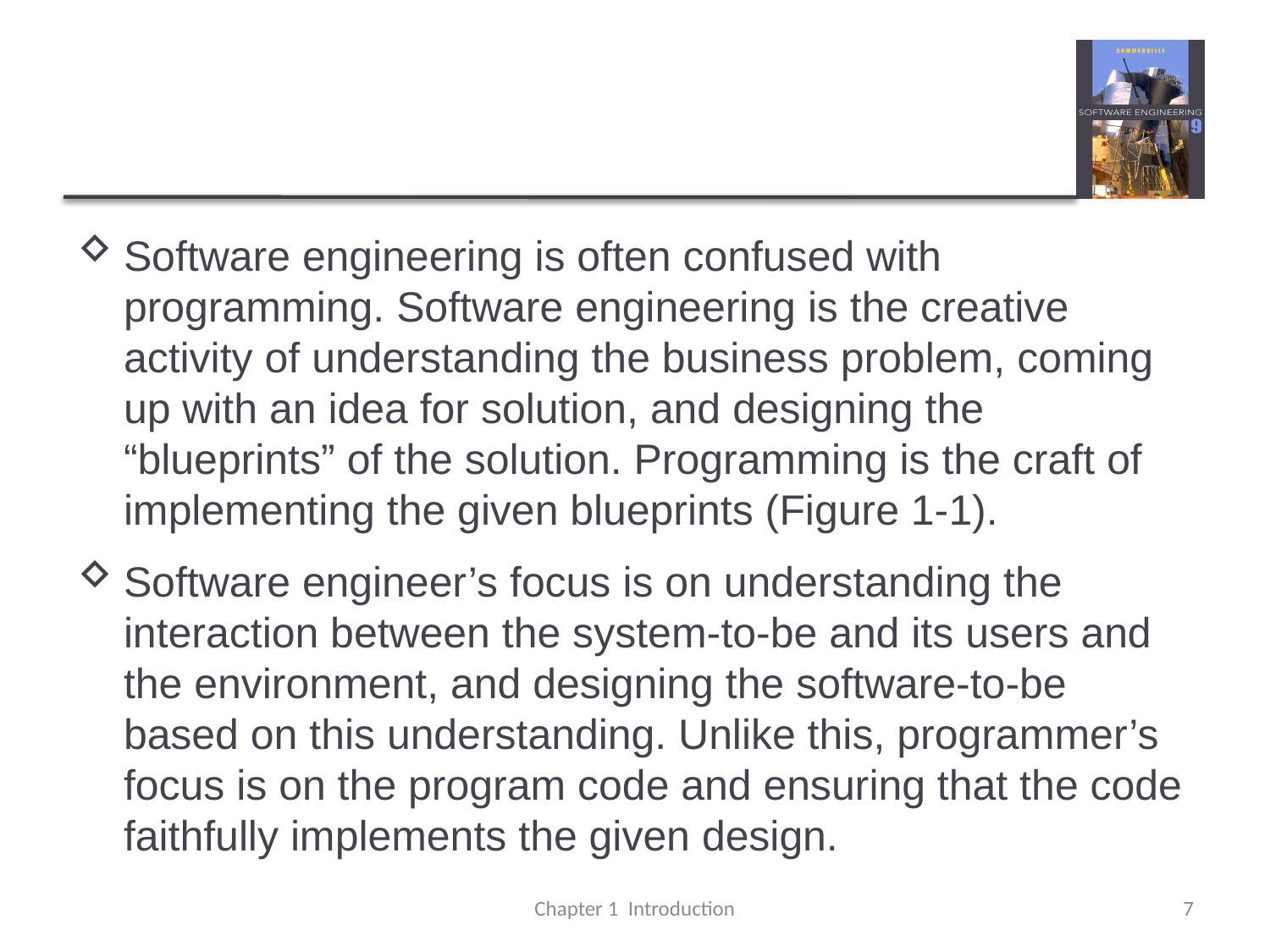

#
Software engineering is often confused with programming. Software engineering is the creative activity of understanding the business problem, coming up with an idea for solution, and designing the “blueprints” of the solution. Programming is the craft of implementing the given blueprints (Figure 1-1).
Software engineer’s focus is on understanding the interaction between the system-to-be and its users and the environment, and designing the software-to-be based on this understanding. Unlike this, programmer’s focus is on the program code and ensuring that the code faithfully implements the given design.
Chapter 1  Introduction
7